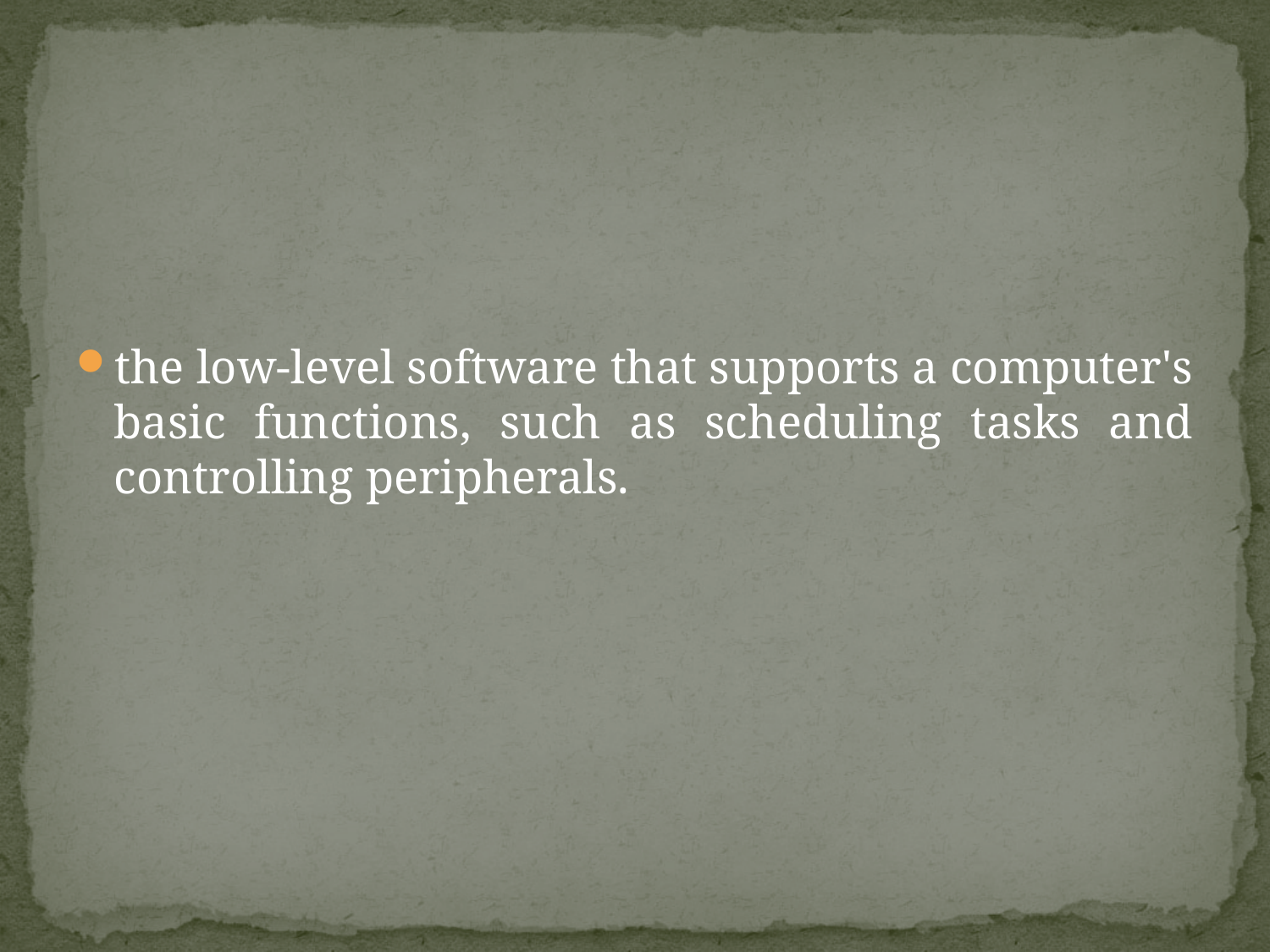

#

the low-level software that supports a computer's basic functions, such as scheduling tasks and controlling peripherals.